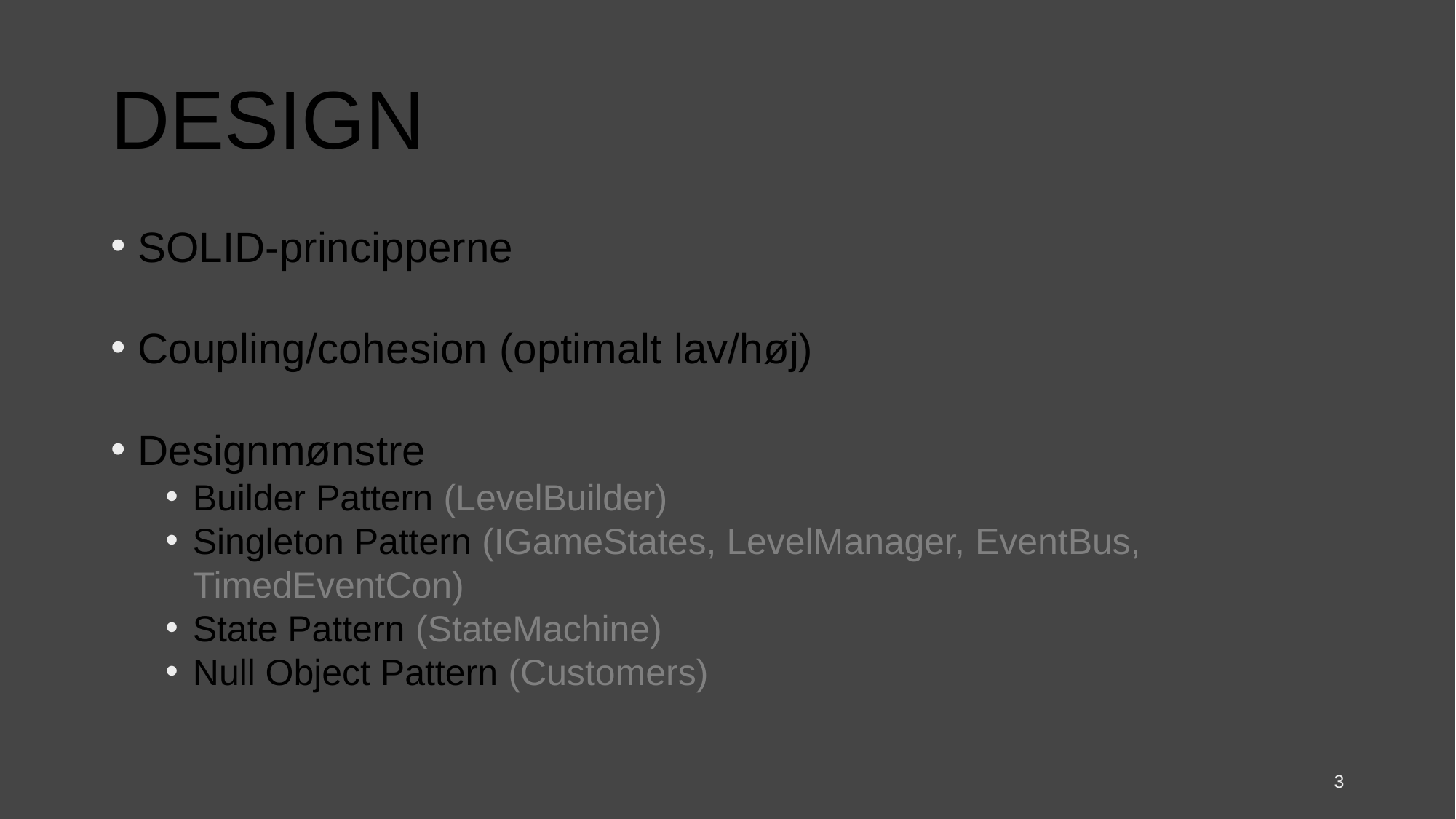

# DESIGN
SOLID-principperne
Coupling/cohesion (optimalt lav/høj)
Designmønstre
Builder Pattern (LevelBuilder)
Singleton Pattern (IGameStates, LevelManager, EventBus, TimedEventCon)
State Pattern (StateMachine)
Null Object Pattern (Customers)
3